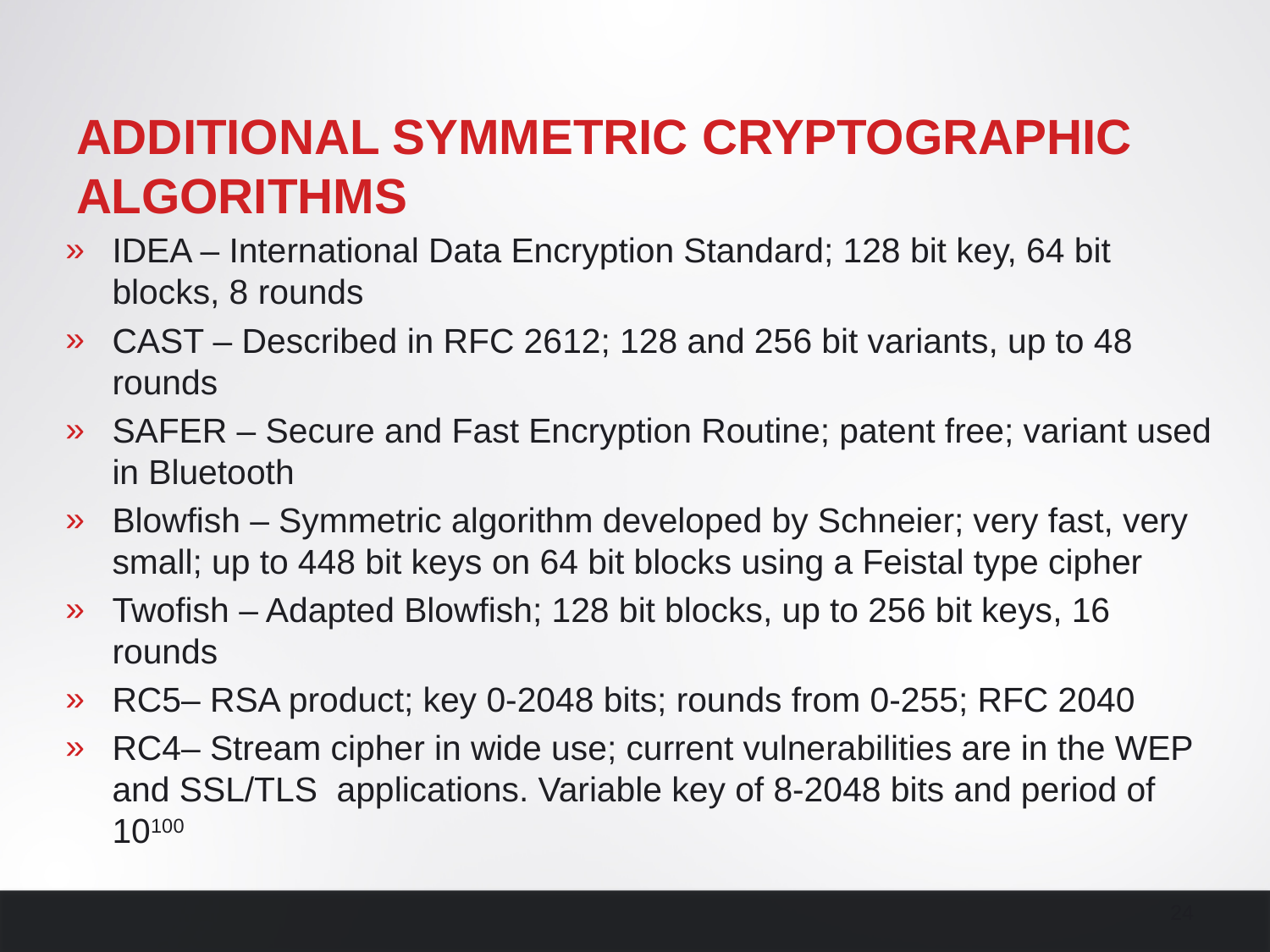

# Additional Symmetric Cryptographic Algorithms
IDEA – International Data Encryption Standard; 128 bit key, 64 bit blocks, 8 rounds
CAST – Described in RFC 2612; 128 and 256 bit variants, up to 48 rounds
SAFER – Secure and Fast Encryption Routine; patent free; variant used in Bluetooth
Blowfish – Symmetric algorithm developed by Schneier; very fast, very small; up to 448 bit keys on 64 bit blocks using a Feistal type cipher
Twofish – Adapted Blowfish; 128 bit blocks, up to 256 bit keys, 16 rounds
RC5– RSA product; key 0-2048 bits; rounds from 0-255; RFC 2040
RC4– Stream cipher in wide use; current vulnerabilities are in the WEP and SSL/TLS  applications. Variable key of 8-2048 bits and period of 10100
24